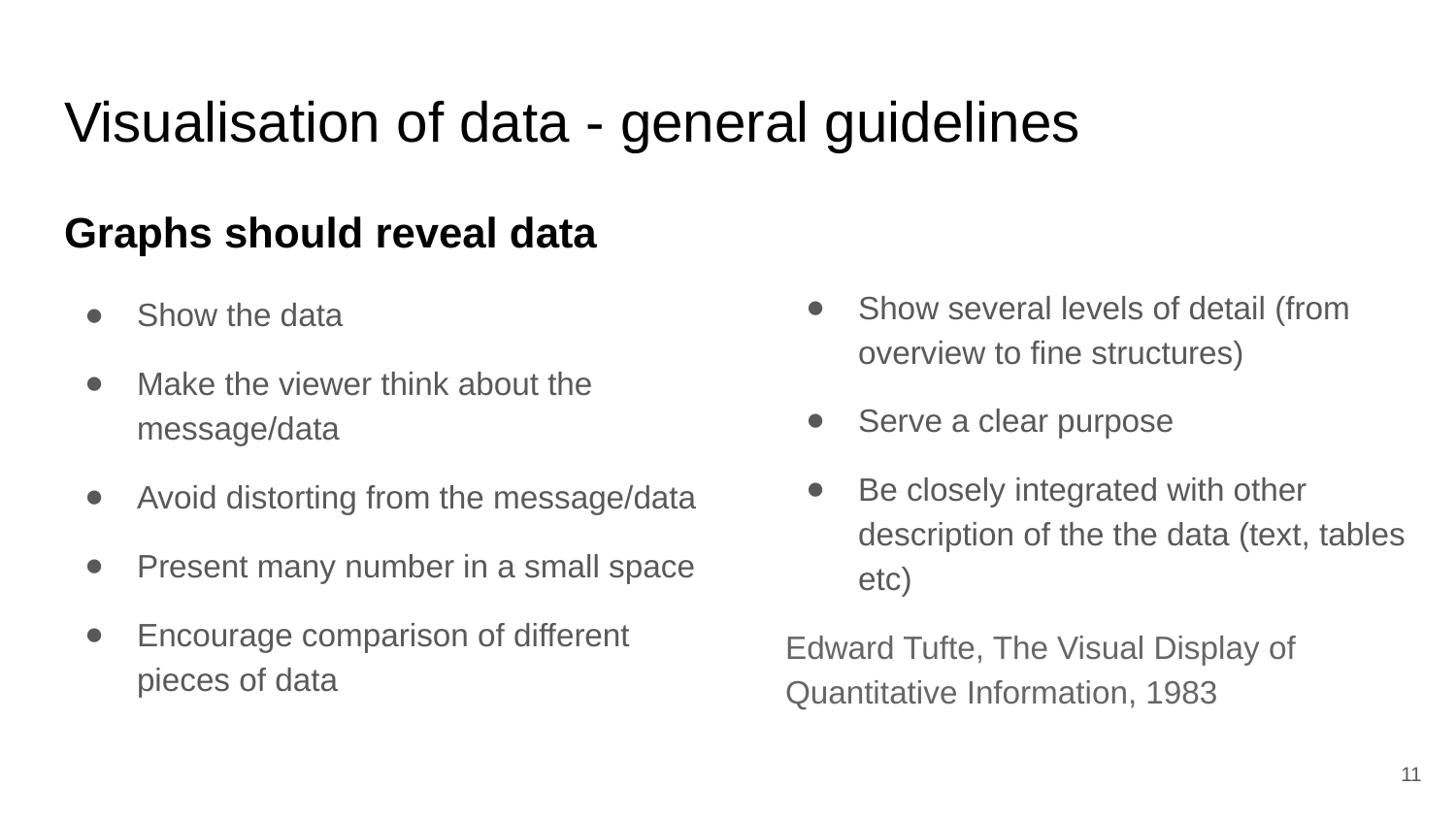

# Visualisation of data - general guidelines
Graphs should reveal data
Show the data
Make the viewer think about the message/data
Avoid distorting from the message/data
Present many number in a small space
Encourage comparison of different pieces of data

Show several levels of detail (from overview to fine structures)
Serve a clear purpose
Be closely integrated with other description of the the data (text, tables etc)
Edward Tufte, The Visual Display of Quantitative Information, 1983
11